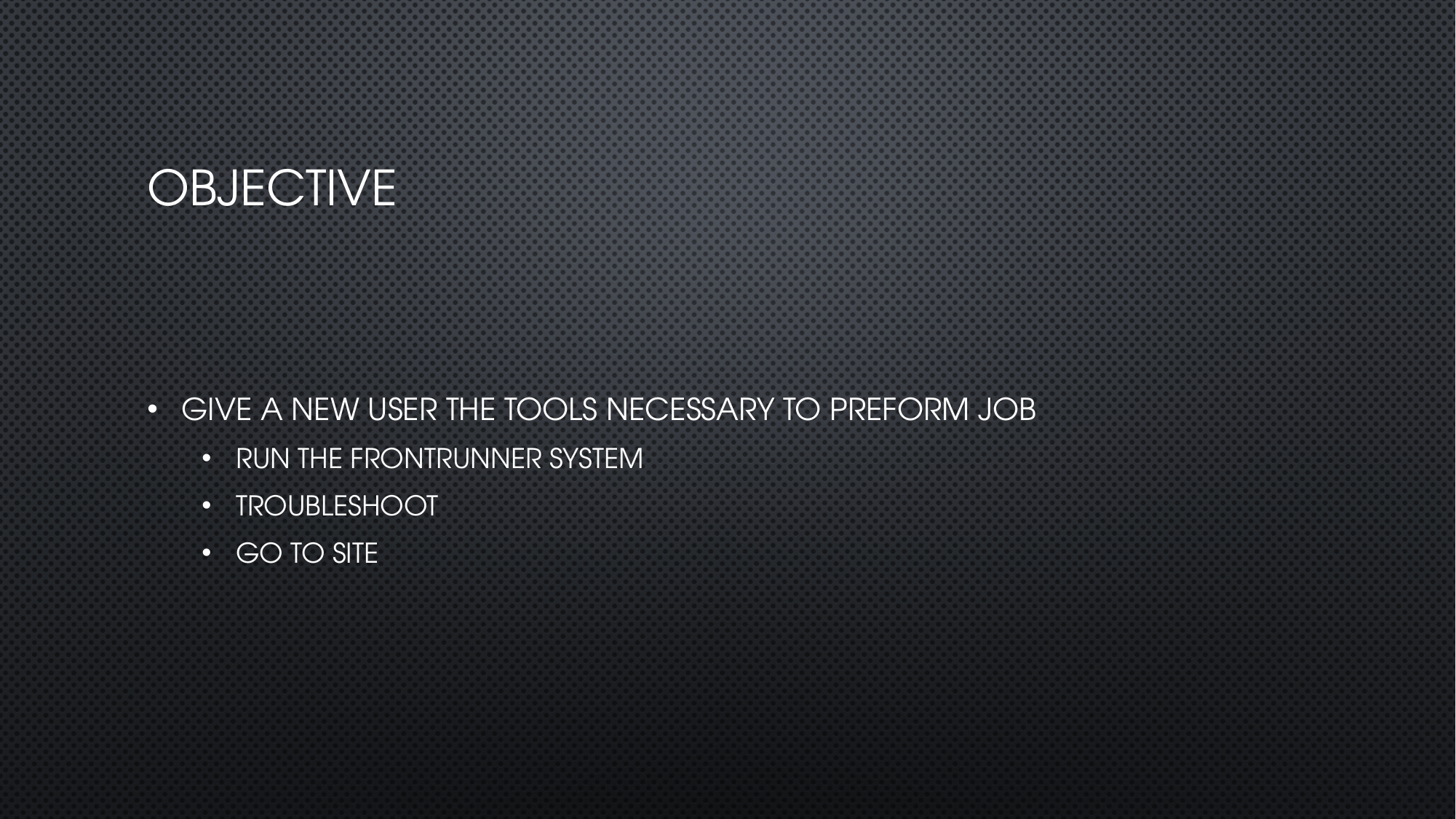

# Objective
Give a new user the tools necessary to preform job
Run the FrontRunner system
Troubleshoot
Go to site